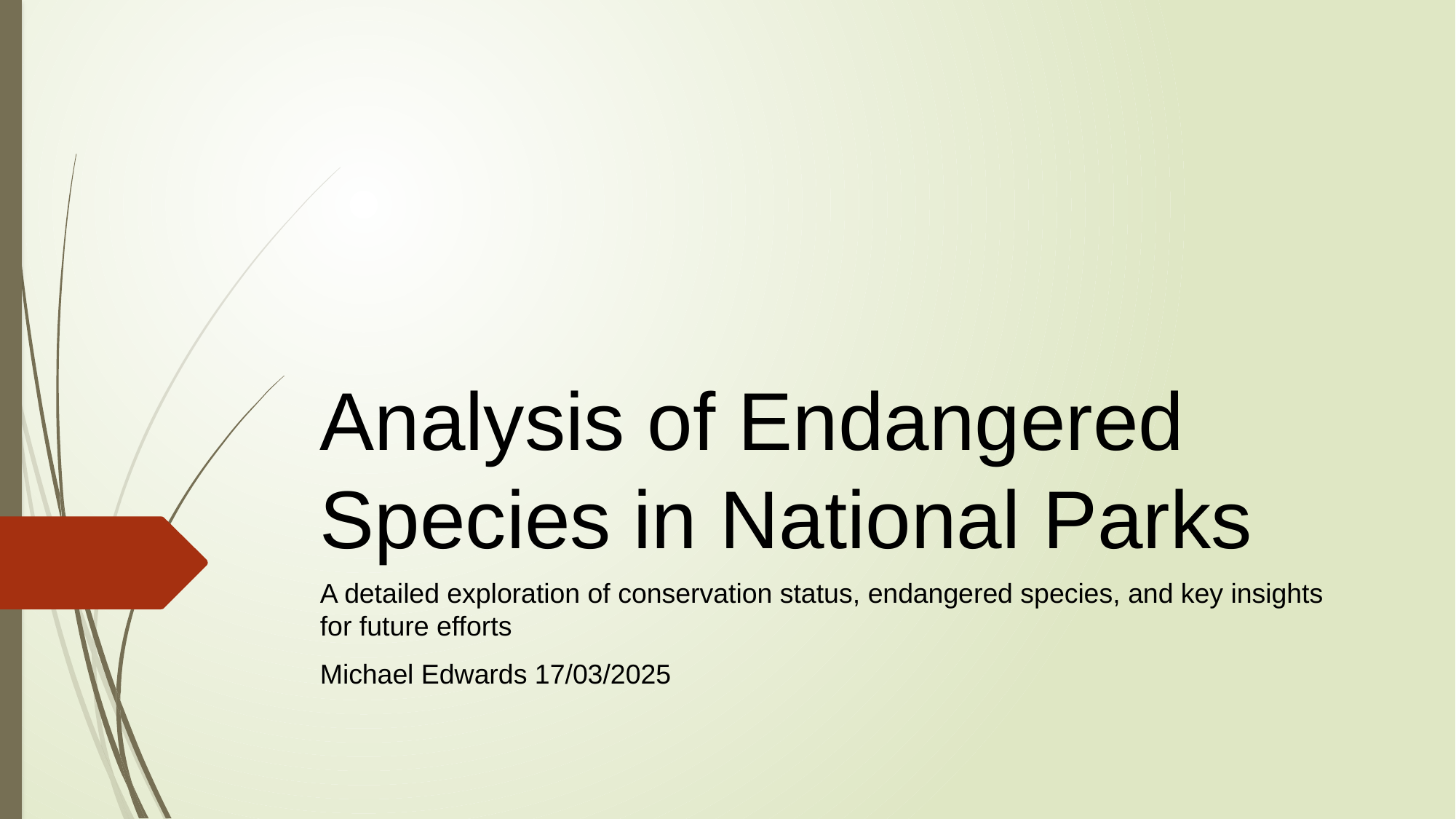

# Analysis of Endangered Species in National Parks
A detailed exploration of conservation status, endangered species, and key insights for future efforts
Michael Edwards 17/03/2025